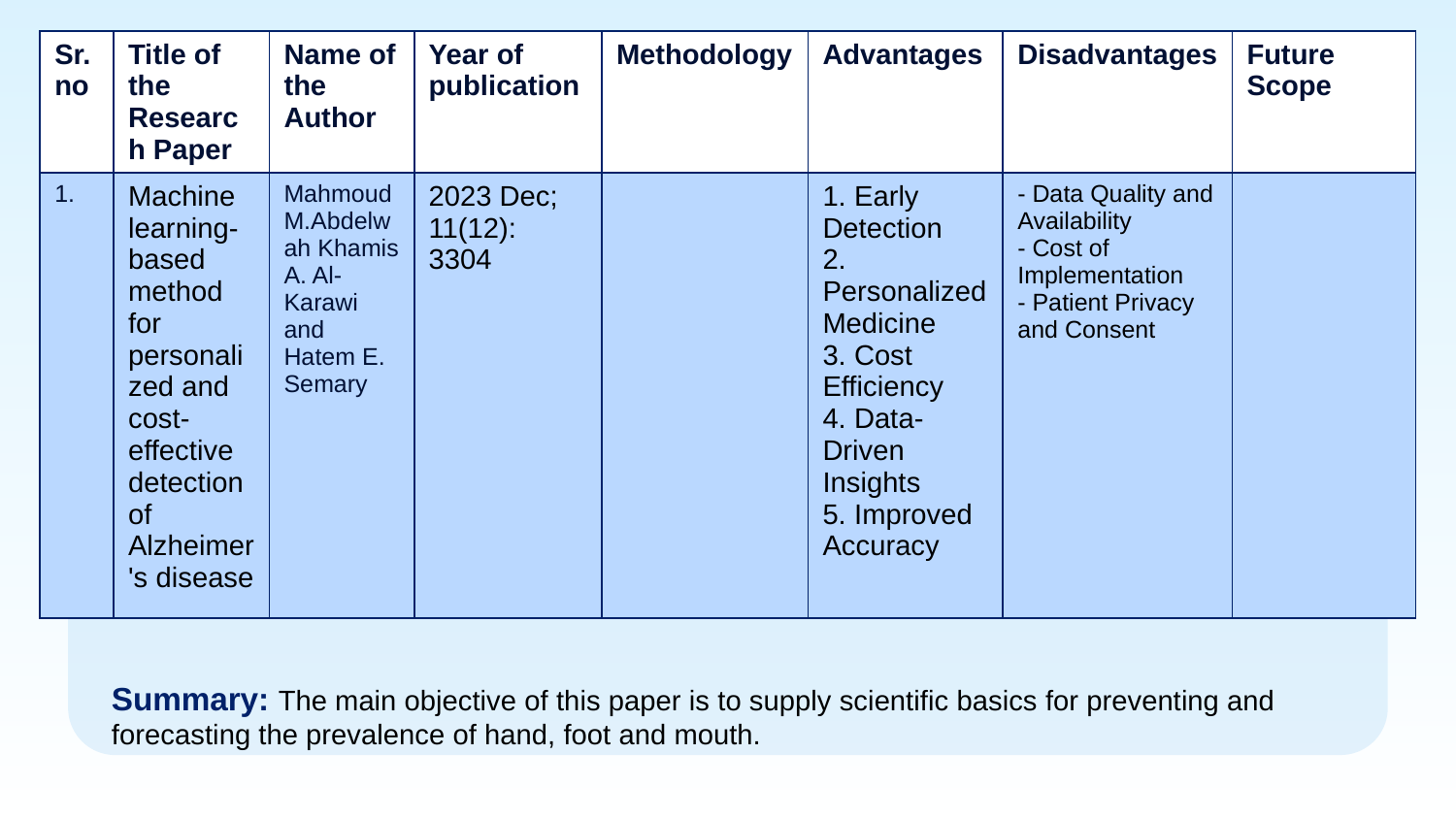

| Sr.no | Title of the Research Paper | Name of the Author | Year of publication | Methodology | Advantages | Disadvantages | Future Scope |
| --- | --- | --- | --- | --- | --- | --- | --- |
| 1. | Machine learning-based method for personalized and cost-effective detection of Alzheimer's disease | Mahmoud M.Abdelwah Khamis A. Al-Karawi and Hatem E. Semary | 2023 Dec; 11(12): 3304 |  | 1. Early Detection 2. Personalized Medicine 3. Cost Efficiency 4. Data-Driven Insights 5. Improved Accuracy | - Data Quality and Availability - Cost of Implementation - Patient Privacy and Consent |  |
Summary: The main objective of this paper is to supply scientific basics for preventing and forecasting the prevalence of hand, foot and mouth.